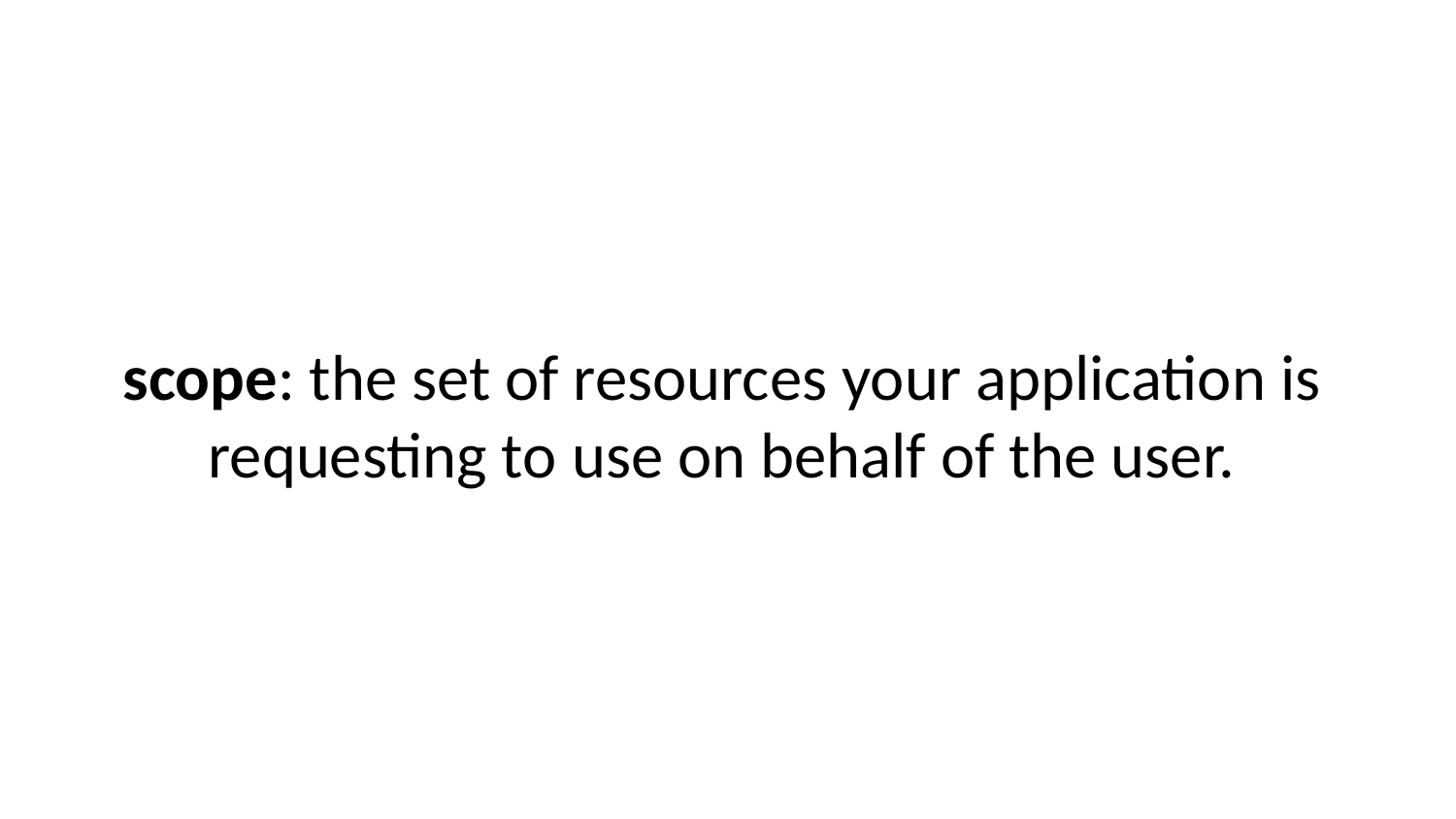

scope: the set of resources your application is requesting to use on behalf of the user.